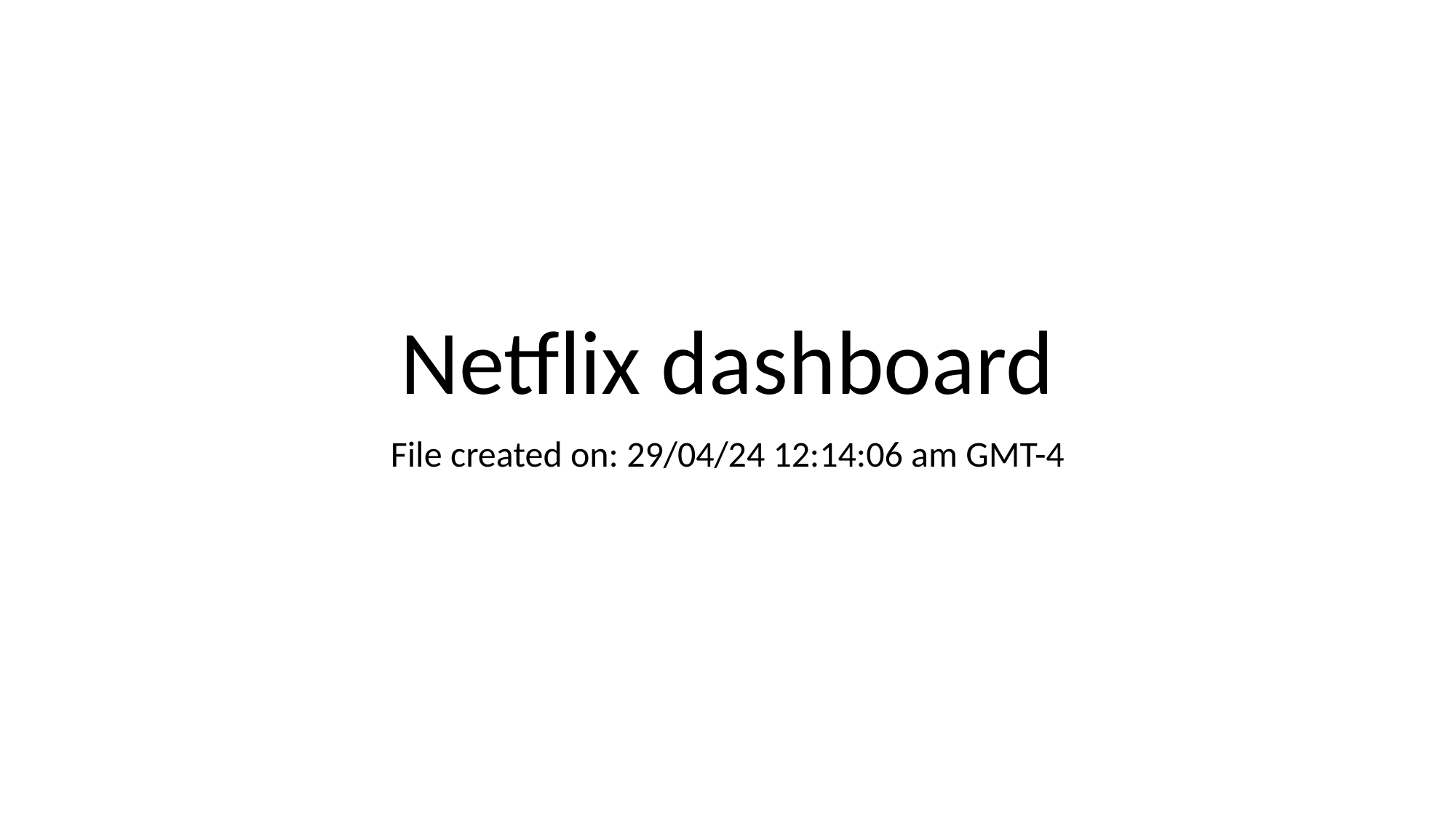

# Netflix dashboard
File created on: 29/04/24 12:14:06 am GMT-4